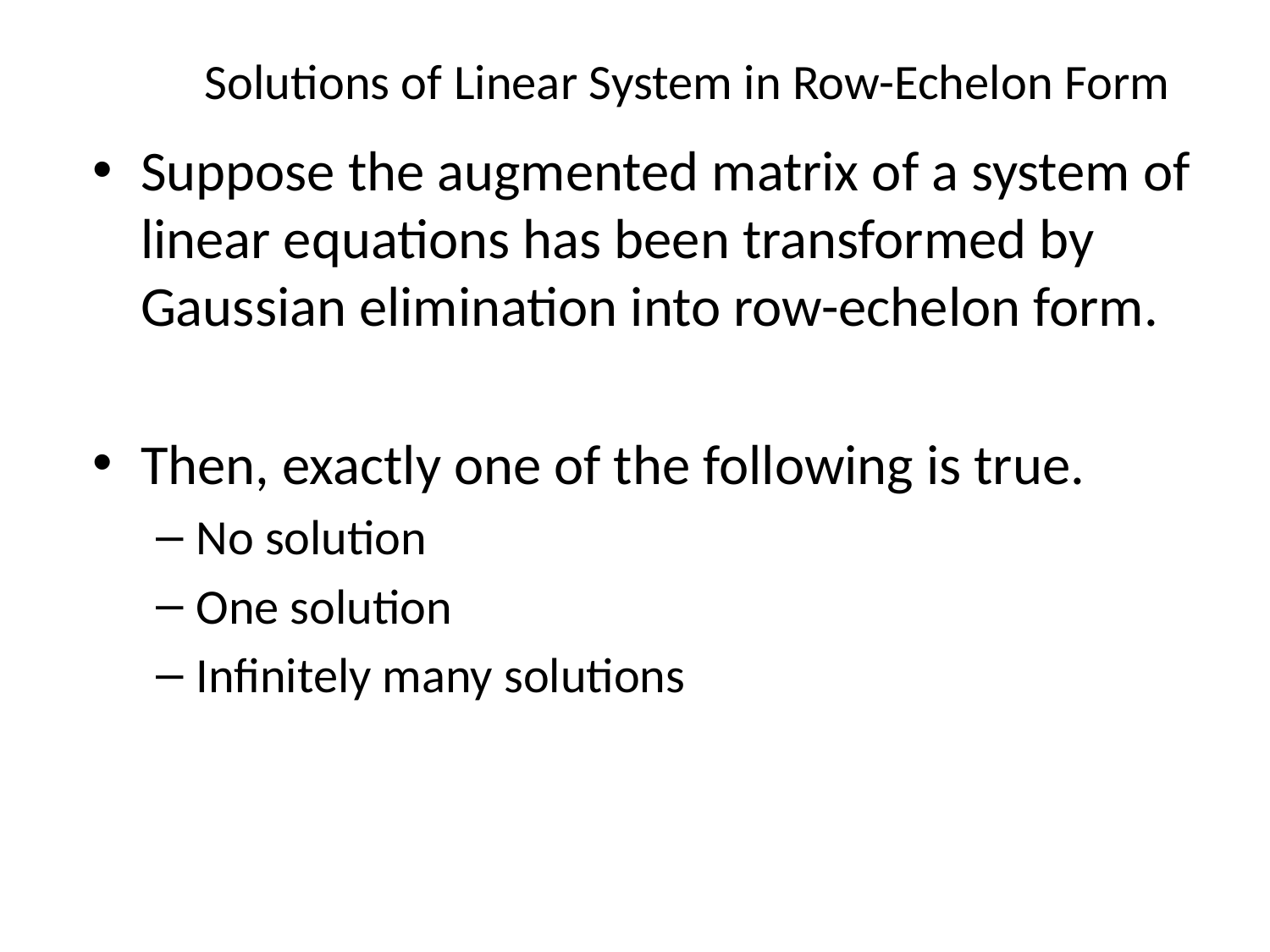

# Solutions of Linear System in Row-Echelon Form
Suppose the augmented matrix of a system of linear equations has been transformed by Gaussian elimination into row-echelon form.

Then, exactly one of the following is true.
No solution
One solution
Infinitely many solutions